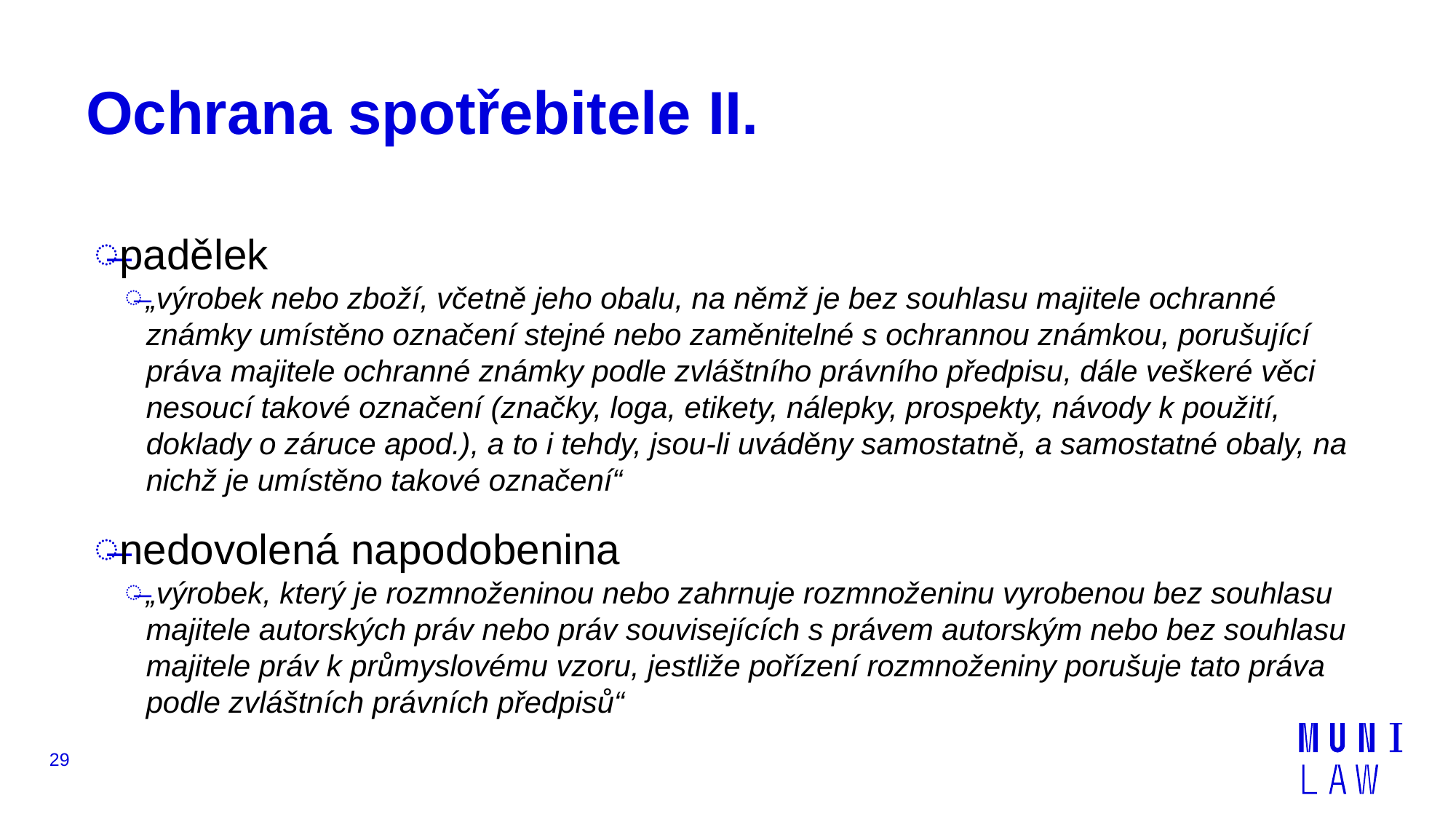

# Ochrana spotřebitele II.
padělek
„výrobek nebo zboží, včetně jeho obalu, na němž je bez souhlasu majitele ochranné známky umístěno označení stejné nebo zaměnitelné s ochrannou známkou, porušující práva majitele ochranné známky podle zvláštního právního předpisu, dále veškeré věci nesoucí takové označení (značky, loga, etikety, nálepky, prospekty, návody k použití, doklady o záruce apod.), a to i tehdy, jsou-li uváděny samostatně, a samostatné obaly, na nichž je umístěno takové označení“
nedovolená napodobenina
„výrobek, který je rozmnoženinou nebo zahrnuje rozmnoženinu vyrobenou bez souhlasu majitele autorských práv nebo práv souvisejících s právem autorským nebo bez souhlasu majitele práv k průmyslovému vzoru, jestliže pořízení rozmnoženiny porušuje tato práva podle zvláštních právních předpisů“
29